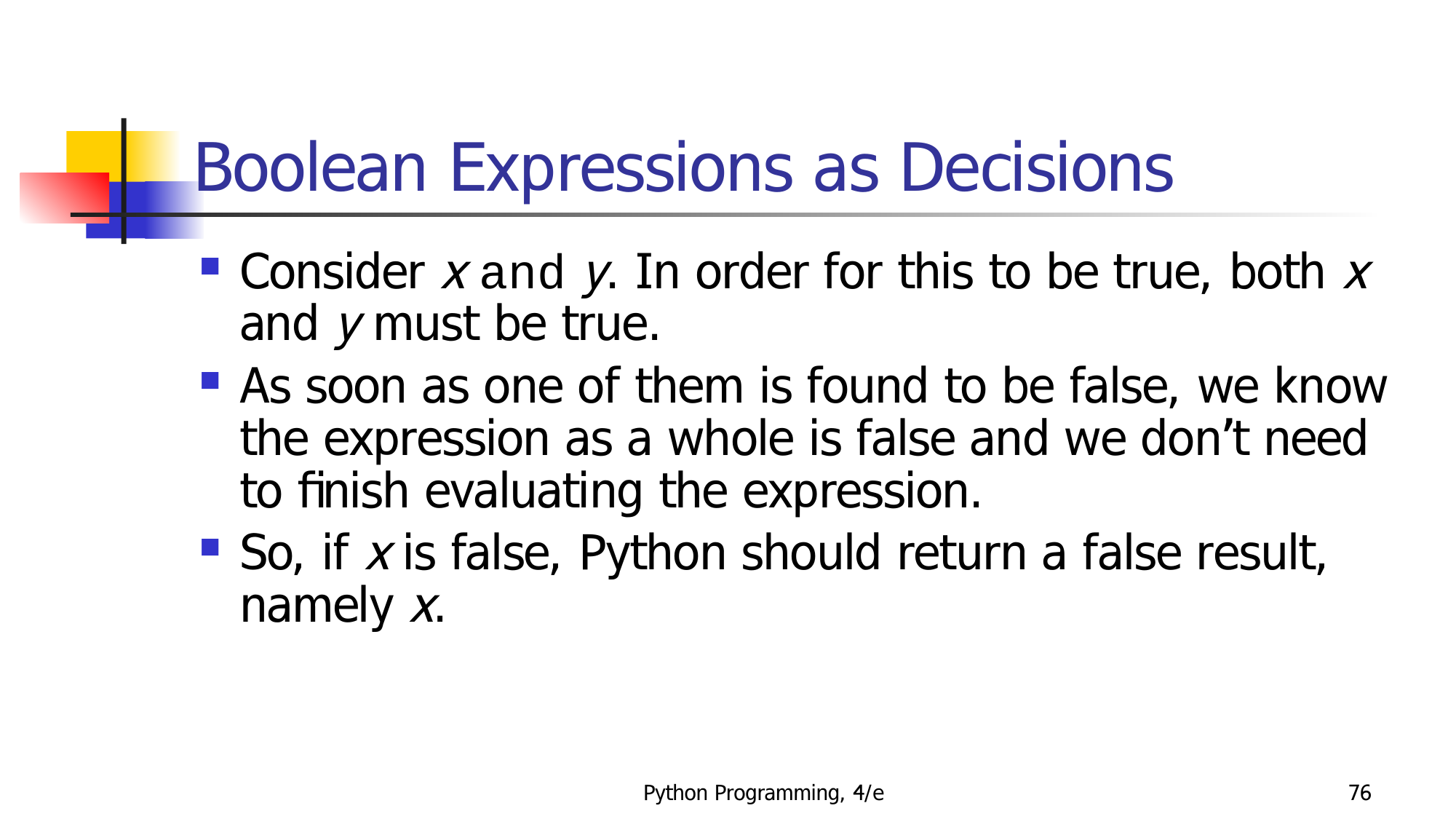

# Boolean Expressions as Decisions
Consider x and y. In order for this to be true, both x and y must be true.
As soon as one of them is found to be false, we know the expression as a whole is false and we don’t need to finish evaluating the expression.
So, if x is false, Python should return a false result, namely x.
Python Programming, 4/e
76